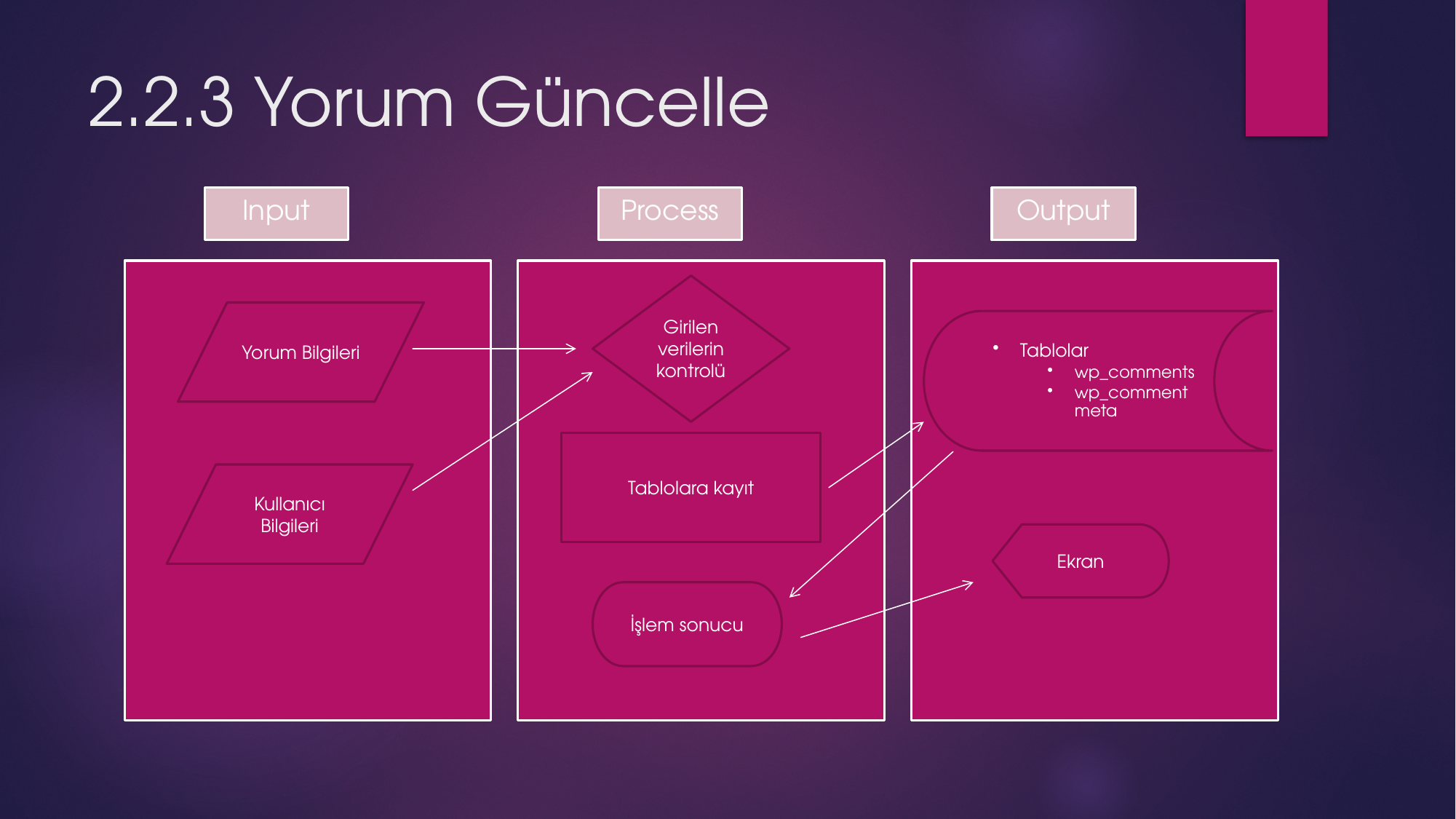

# 2.2.3 Yorum Güncelle
Input
Process
Output

Girilen verilerin kontrolü
Yorum Bilgileri
Tablolar
wp_comments
wp_commentmeta
Tablolara kayıt
Kullanıcı Bilgileri
Ekran
İşlem sonucu